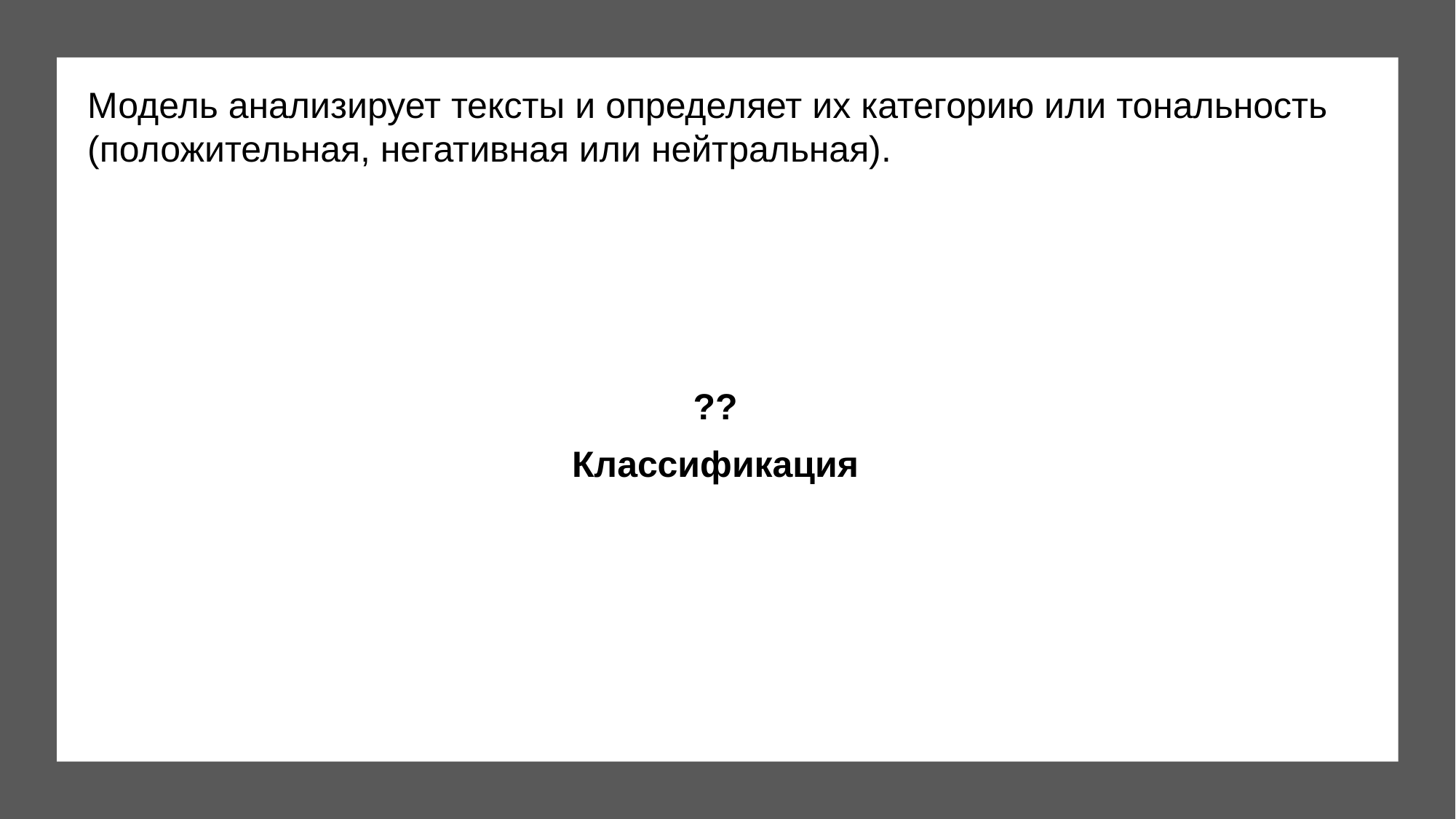

Модель анализирует тексты и определяет их категорию или тональность (положительная, негативная или нейтральная).
??
Классификация